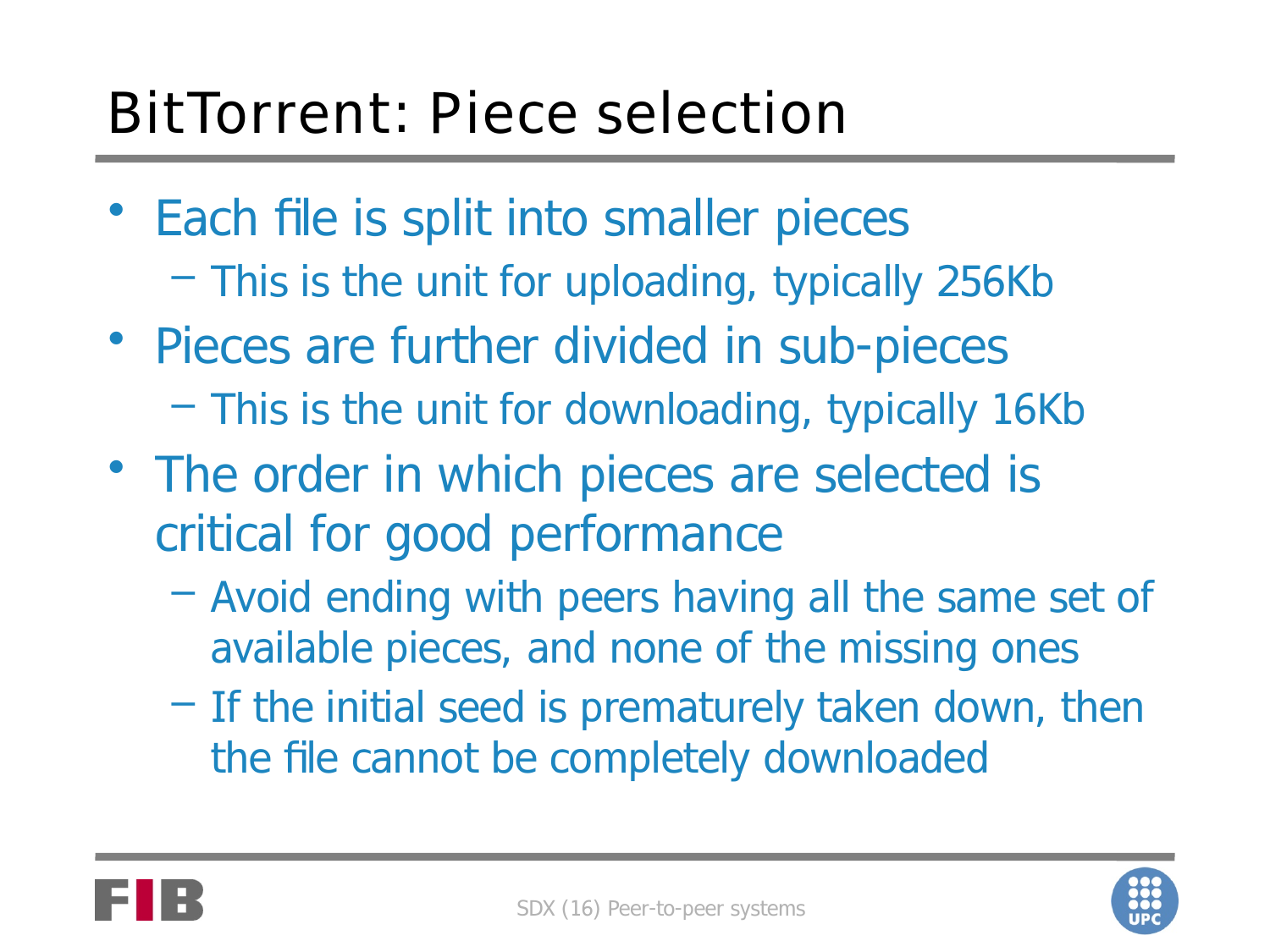

# BitTorrent: Piece selection
Each file is split into smaller pieces
This is the unit for uploading, typically 256Kb
Pieces are further divided in sub-pieces
This is the unit for downloading, typically 16Kb
The order in which pieces are selected is critical for good performance
Avoid ending with peers having all the same set of available pieces, and none of the missing ones
If the initial seed is prematurely taken down, then the file cannot be completely downloaded